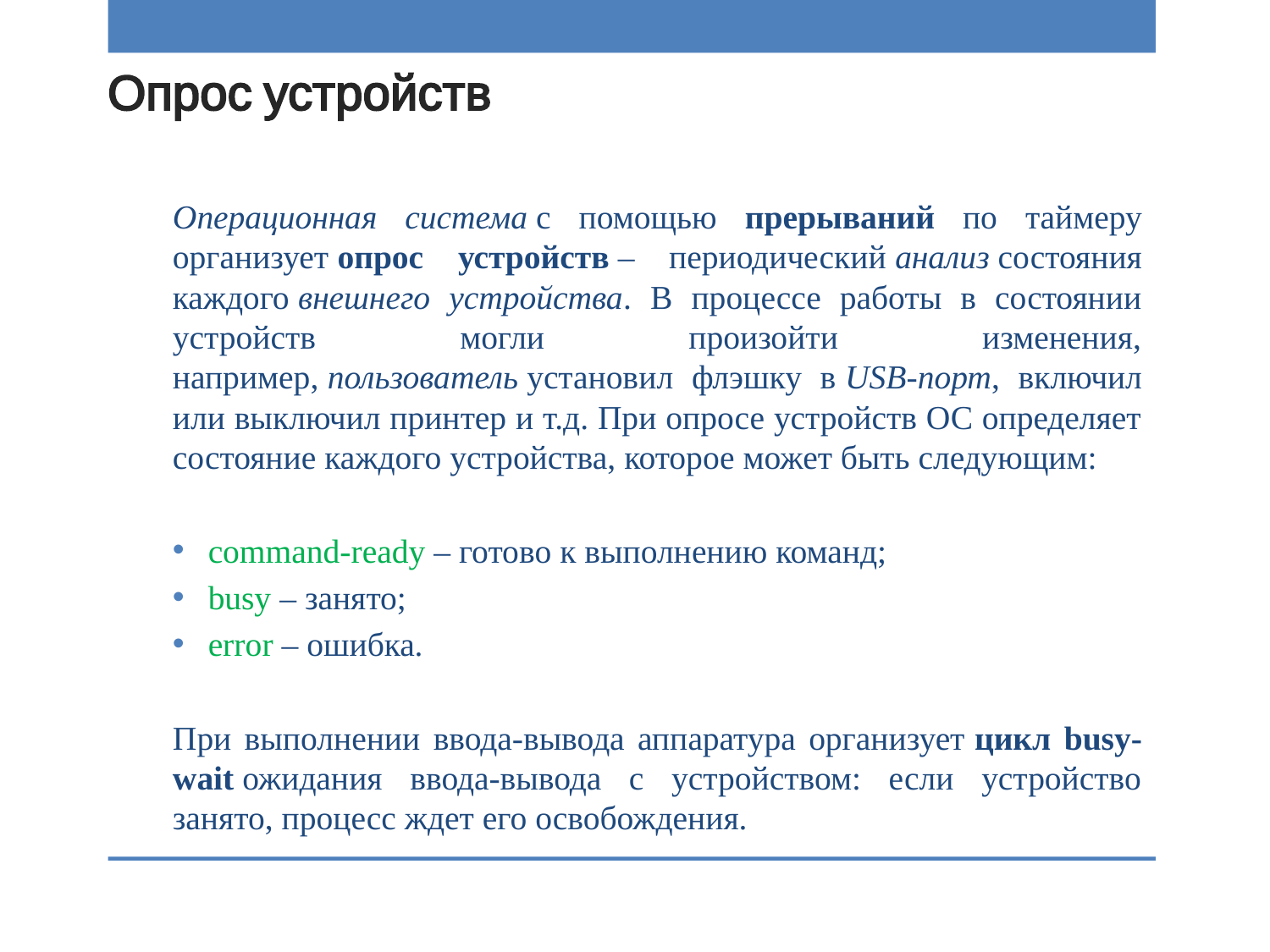

# Опрос устройств
Операционная система с помощью прерываний по таймеру организует опрос устройств – периодический анализ состояния каждого внешнего устройства. В процессе работы в состоянии устройств могли произойти изменения, например, пользователь установил флэшку в USB-порт, включил или выключил принтер и т.д. При опросе устройств ОС определяет состояние каждого устройства, которое может быть следующим:

command-ready – готово к выполнению команд;
busy – занято;
error – ошибка.

При выполнении ввода-вывода аппаратура организует цикл busy-wait ожидания ввода-вывода с устройством: если устройство занято, процесс ждет его освобождения.